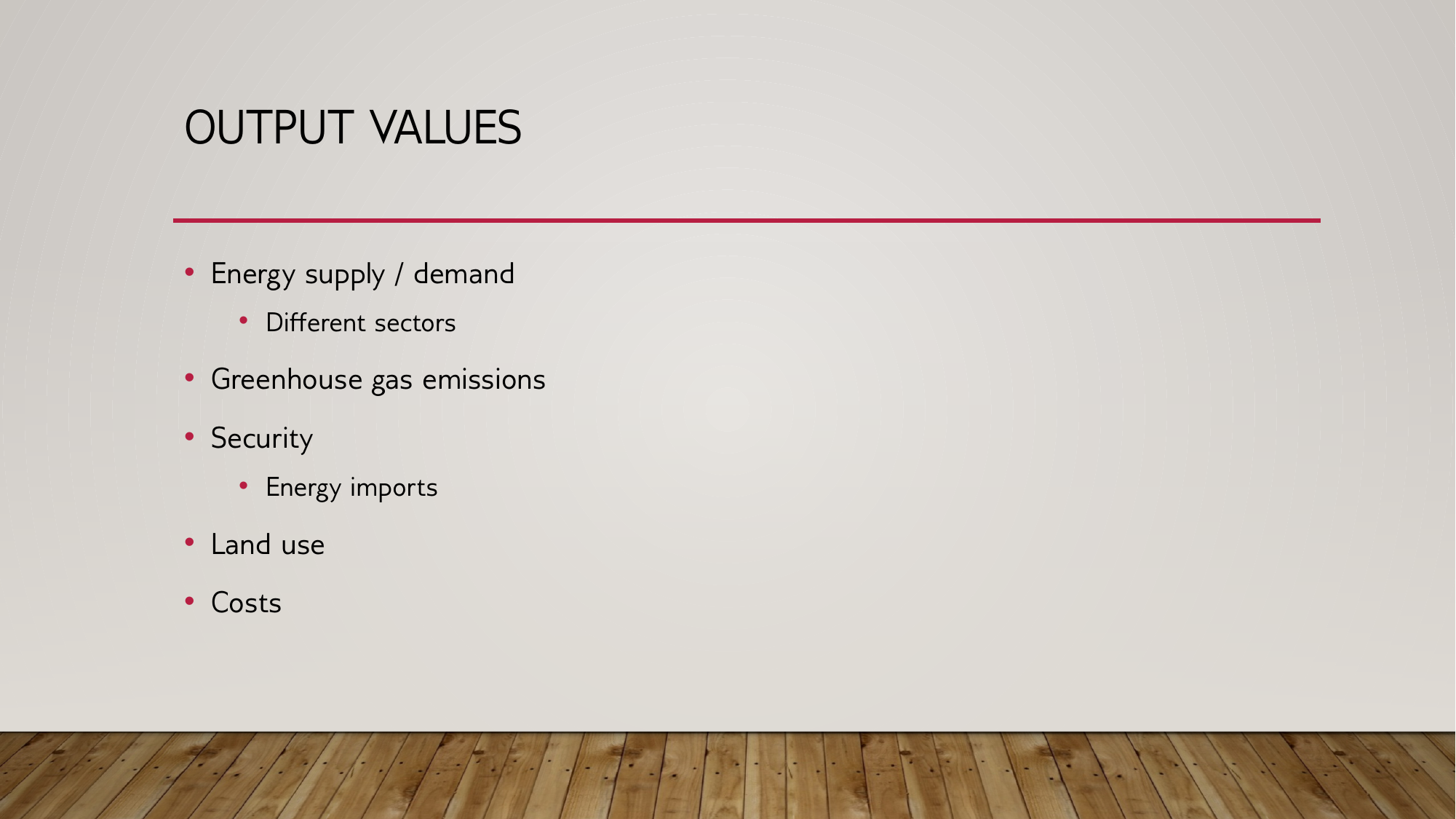

# Output Values
Energy supply / demand
Different sectors
Greenhouse gas emissions
Security
Energy imports
Land use
Costs